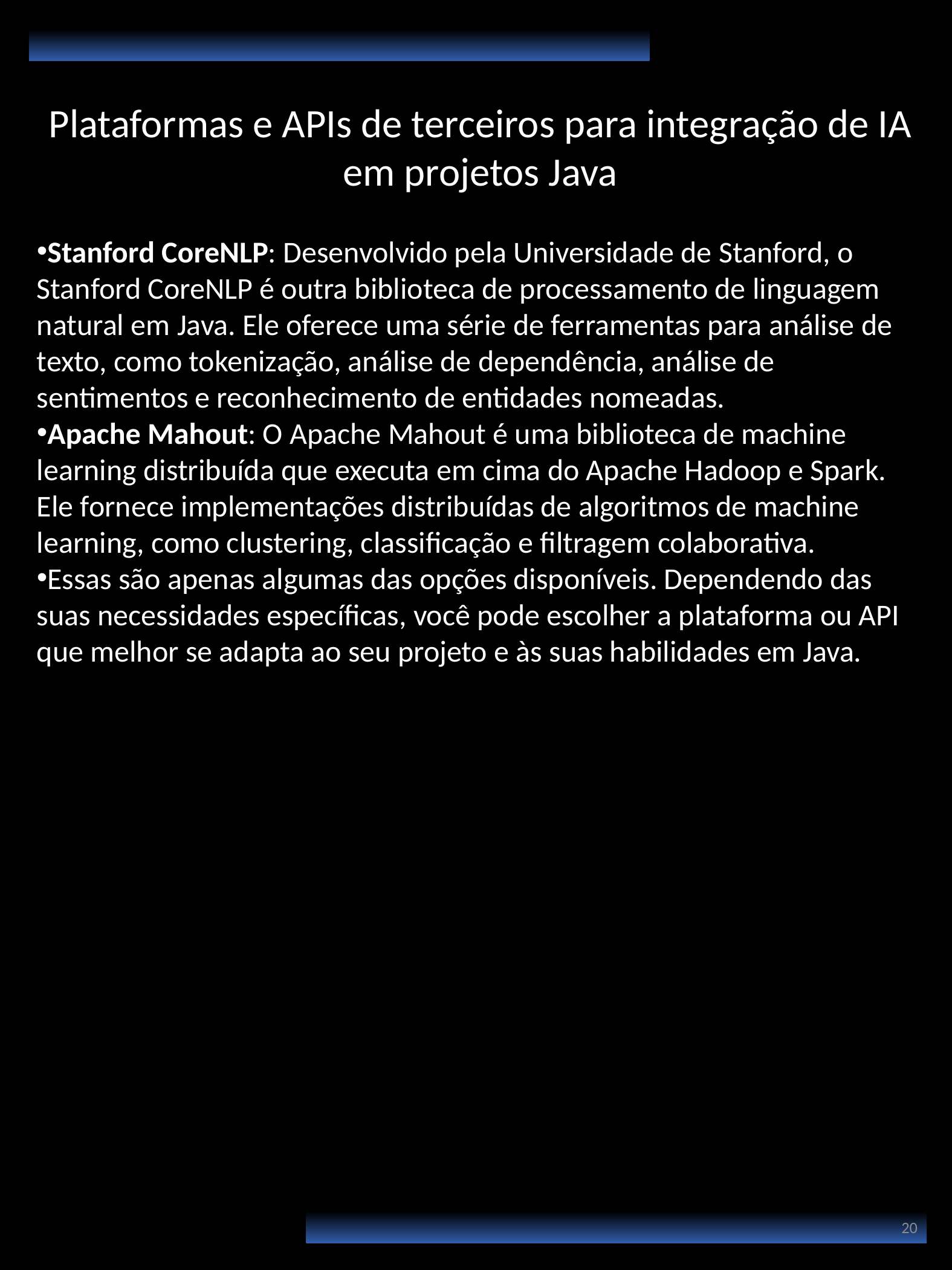

Plataformas e APIs de terceiros para integração de IA em projetos Java
Stanford CoreNLP: Desenvolvido pela Universidade de Stanford, o Stanford CoreNLP é outra biblioteca de processamento de linguagem natural em Java. Ele oferece uma série de ferramentas para análise de texto, como tokenização, análise de dependência, análise de sentimentos e reconhecimento de entidades nomeadas.
Apache Mahout: O Apache Mahout é uma biblioteca de machine learning distribuída que executa em cima do Apache Hadoop e Spark. Ele fornece implementações distribuídas de algoritmos de machine learning, como clustering, classificação e filtragem colaborativa.
Essas são apenas algumas das opções disponíveis. Dependendo das suas necessidades específicas, você pode escolher a plataforma ou API que melhor se adapta ao seu projeto e às suas habilidades em Java.

20